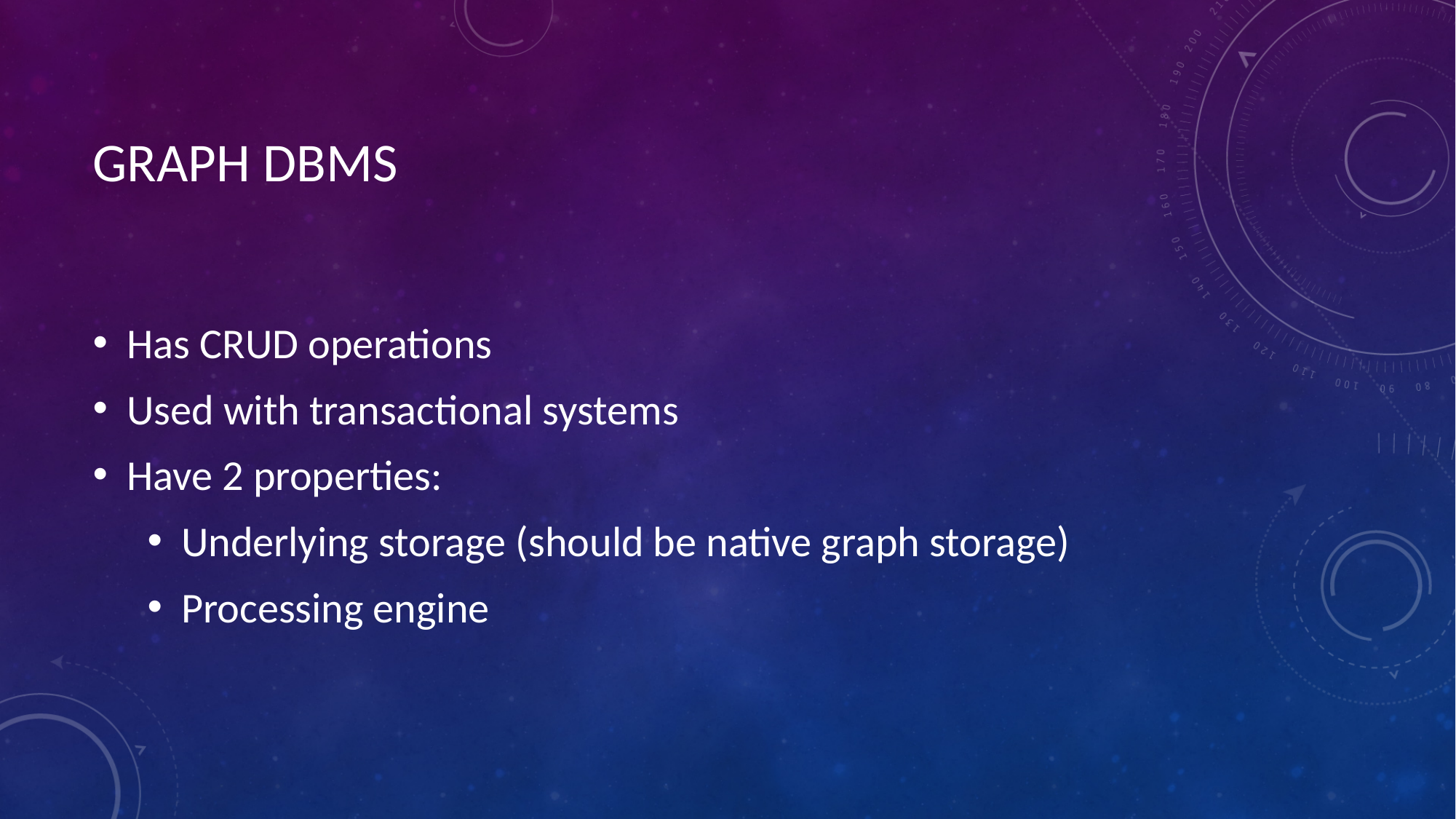

# Graph DBMS
Has CRUD operations
Used with transactional systems
Have 2 properties:
Underlying storage (should be native graph storage)
Processing engine